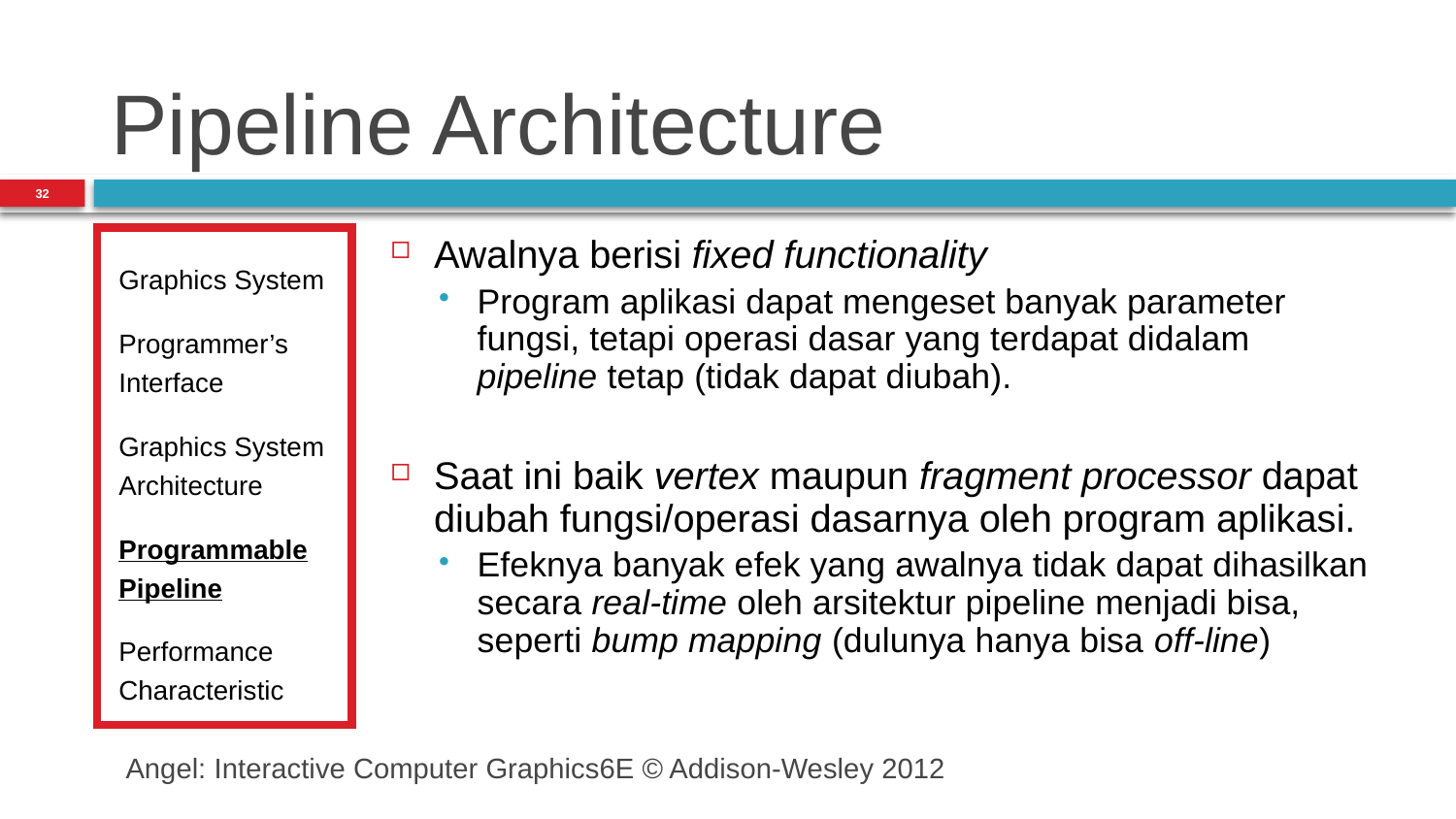

# Pipeline Architecture
32
Graphics System
Programmer’s Interface
Graphics System Architecture
Programmable Pipeline
Performance Characteristic

Awalnya berisi fixed functionality
Program aplikasi dapat mengeset banyak parameter fungsi, tetapi operasi dasar yang terdapat didalam pipeline tetap (tidak dapat diubah).

Saat ini baik vertex maupun fragment processor dapat diubah fungsi/operasi dasarnya oleh program aplikasi.
Efeknya banyak efek yang awalnya tidak dapat dihasilkan secara real-time oleh arsitektur pipeline menjadi bisa, seperti bump mapping (dulunya hanya bisa off-line)
Angel: Interactive Computer Graphics6E © Addison-Wesley 2012